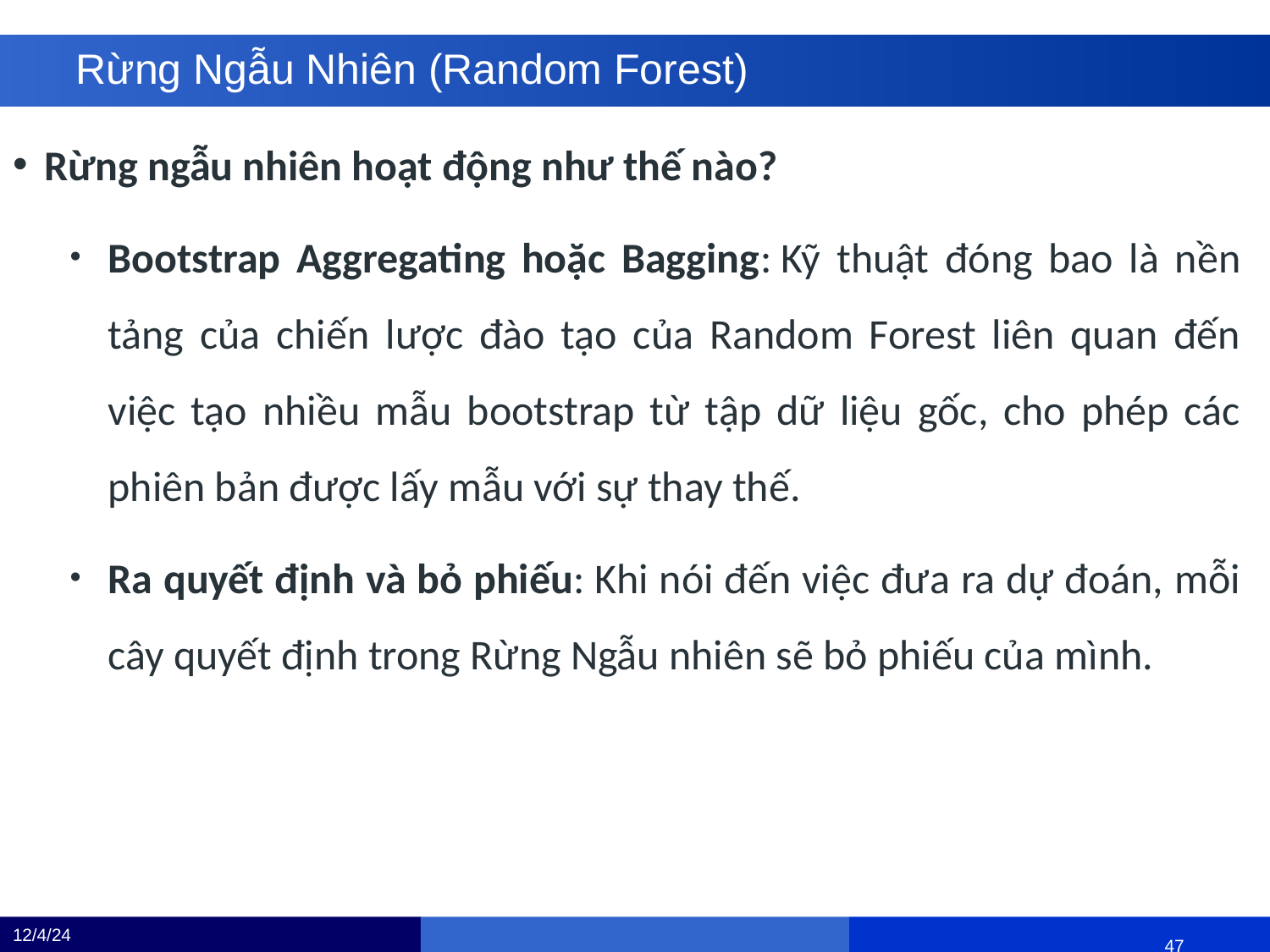

# Rừng Ngẫu Nhiên (Random Forest)
Rừng ngẫu nhiên hoạt động như thế nào?
Bootstrap Aggregating hoặc Bagging: Kỹ thuật đóng bao là nền tảng của chiến lược đào tạo của Random Forest liên quan đến việc tạo nhiều mẫu bootstrap từ tập dữ liệu gốc, cho phép các phiên bản được lấy mẫu với sự thay thế.
Ra quyết định và bỏ phiếu: Khi nói đến việc đưa ra dự đoán, mỗi cây quyết định trong Rừng Ngẫu nhiên sẽ bỏ phiếu của mình.
12/4/24

 		 			          47